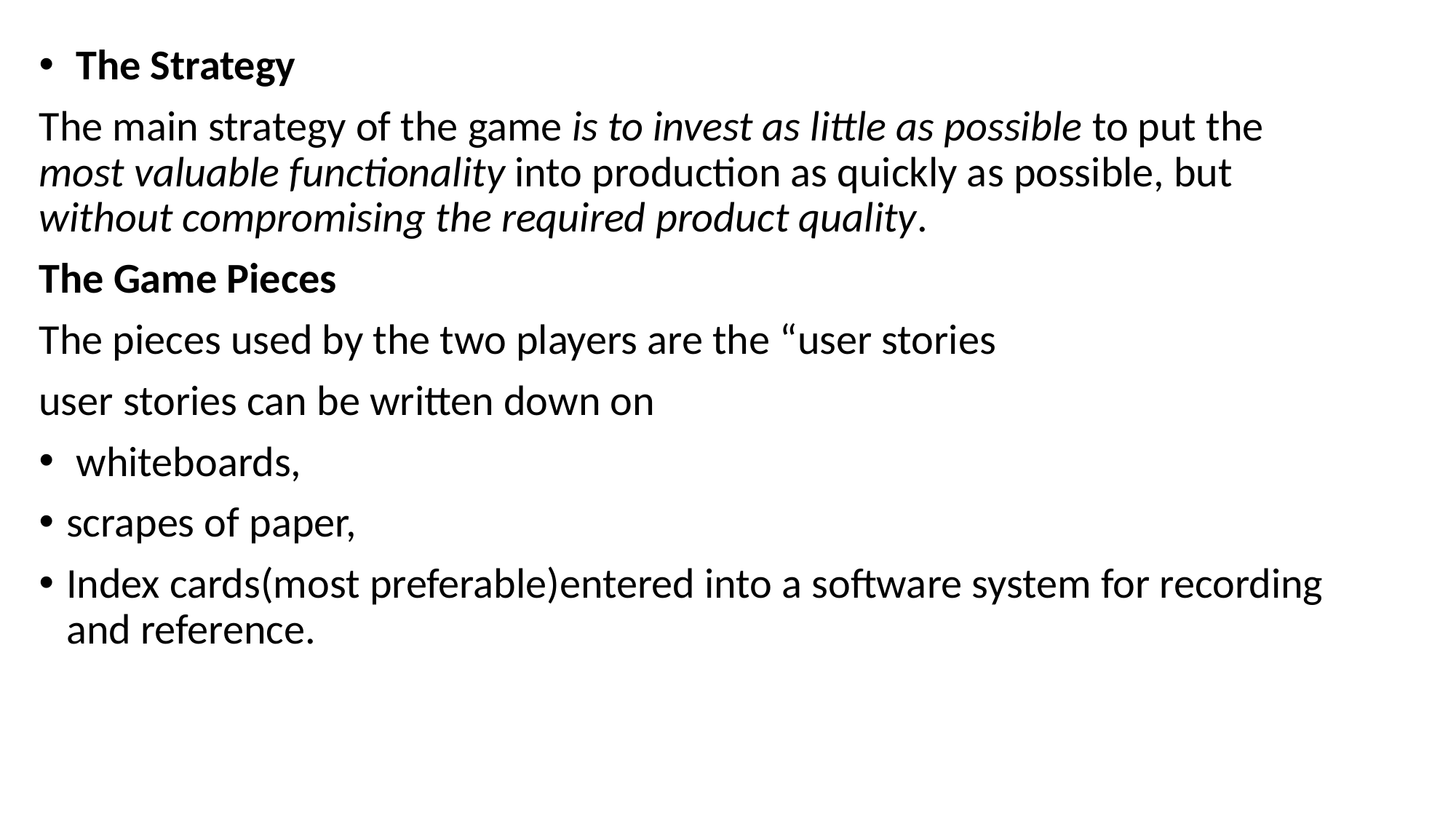

The Strategy
The main strategy of the game is to invest as little as possible to put the most valuable functionality into production as quickly as possible, but without compromising the required product quality.
The Game Pieces
The pieces used by the two players are the “user stories
user stories can be written down on
 whiteboards,
scrapes of paper,
Index cards(most preferable)entered into a software system for recording and reference.